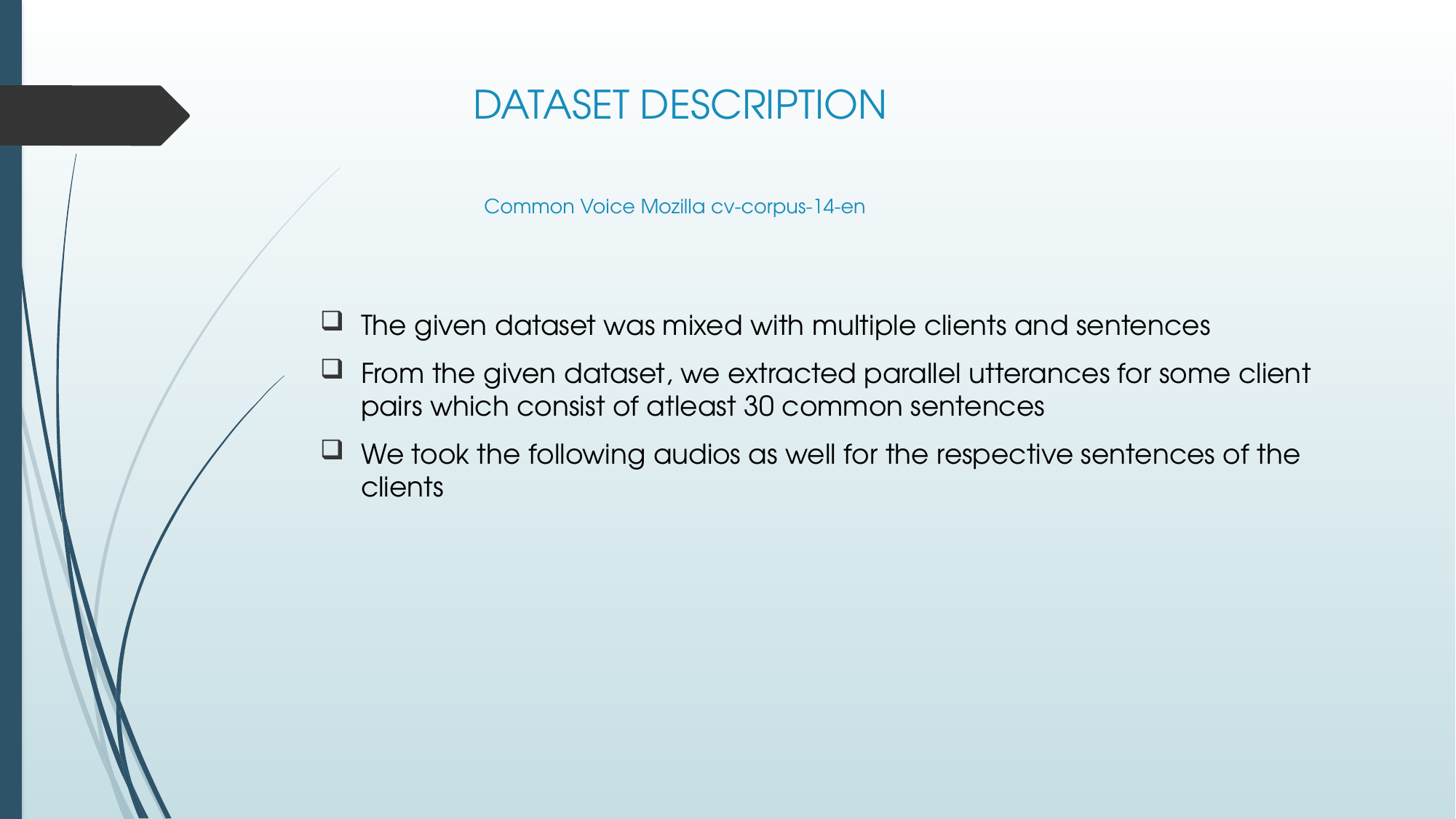

# DATASET DESCRIPTION Common Voice Mozilla cv-corpus-14-en

The given dataset was mixed with multiple clients and sentences
From the given dataset, we extracted parallel utterances for some client pairs which consist of atleast 30 common sentences
We took the following audios as well for the respective sentences of the clients